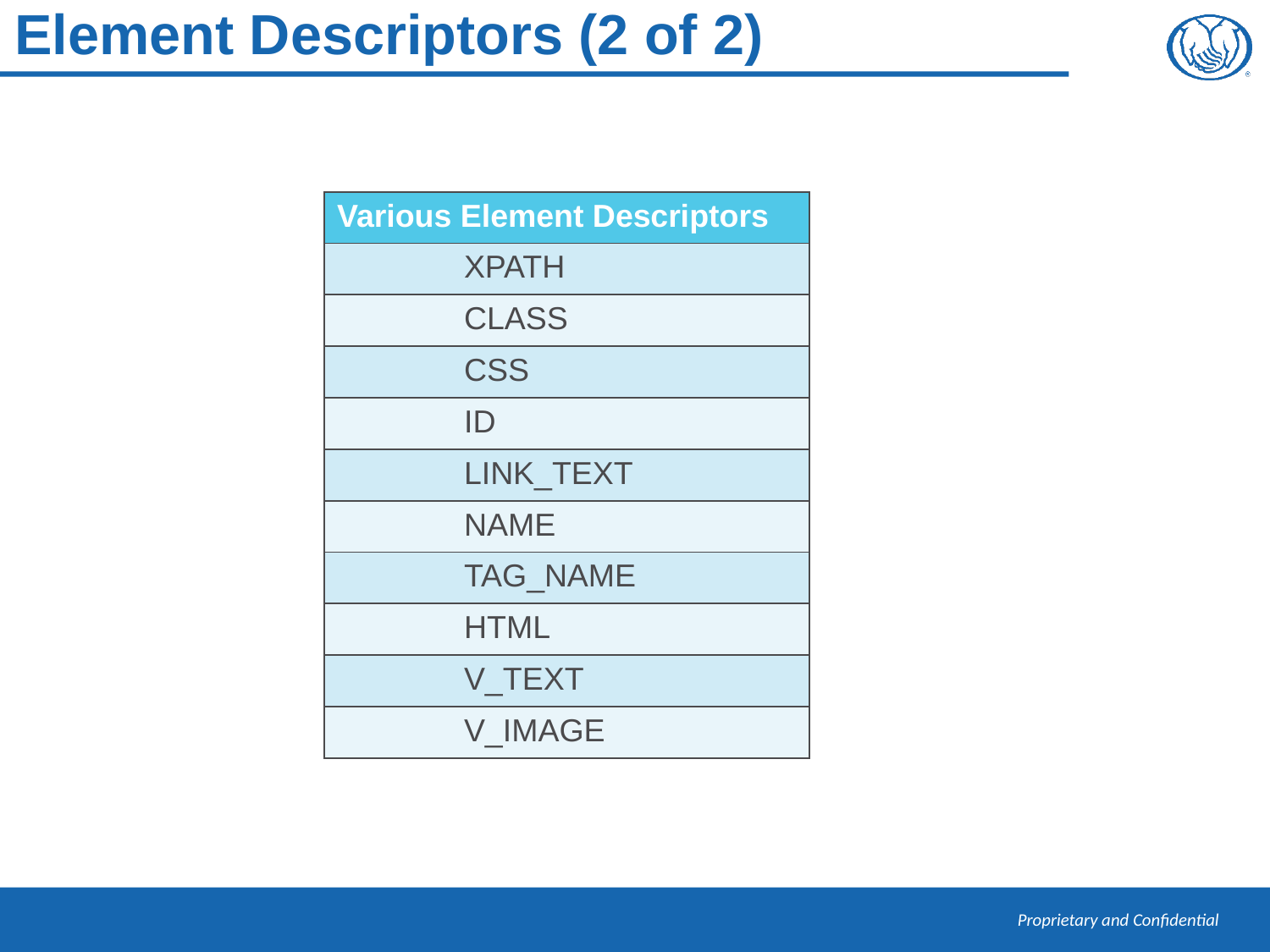

# Element Descriptors (2 of 2)
| Various Element Descriptors |
| --- |
| XPATH |
| CLASS |
| CSS |
| ID |
| LINK\_TEXT |
| NAME |
| TAG\_NAME |
| HTML |
| V\_TEXT |
| V\_IMAGE |